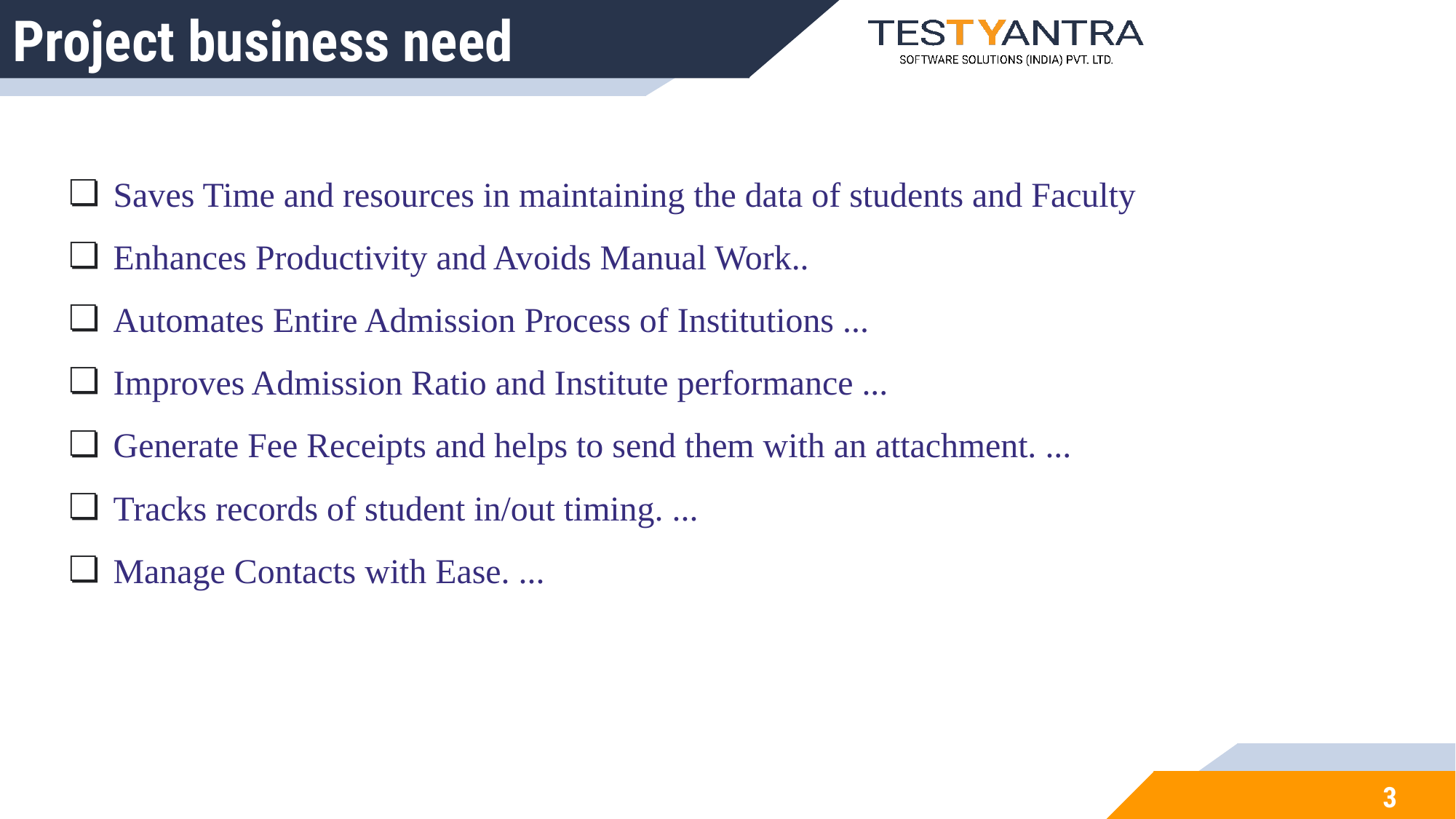

# Project business need

Saves Time and resources in maintaining the data of students and Faculty
Enhances Productivity and Avoids Manual Work..
Automates Entire Admission Process of Institutions ...
Improves Admission Ratio and Institute performance ...
Generate Fee Receipts and helps to send them with an attachment. ...
Tracks records of student in/out timing. ...
Manage Contacts with Ease. ...
3